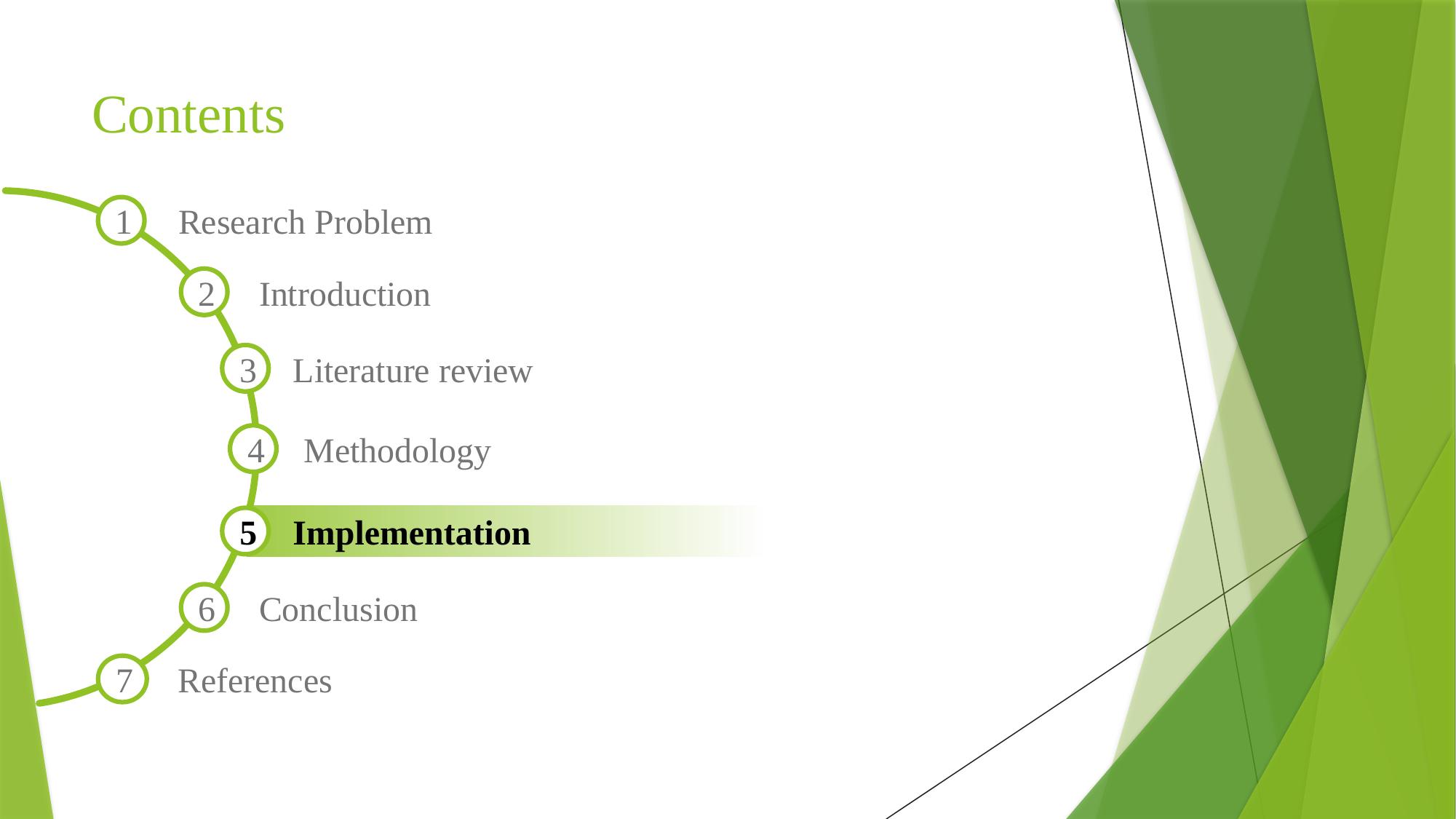

# Contents

1
Research Problem
2
Introduction
3
Literature review
4
Methodology

5
Implementation
6
Conclusion
7
References